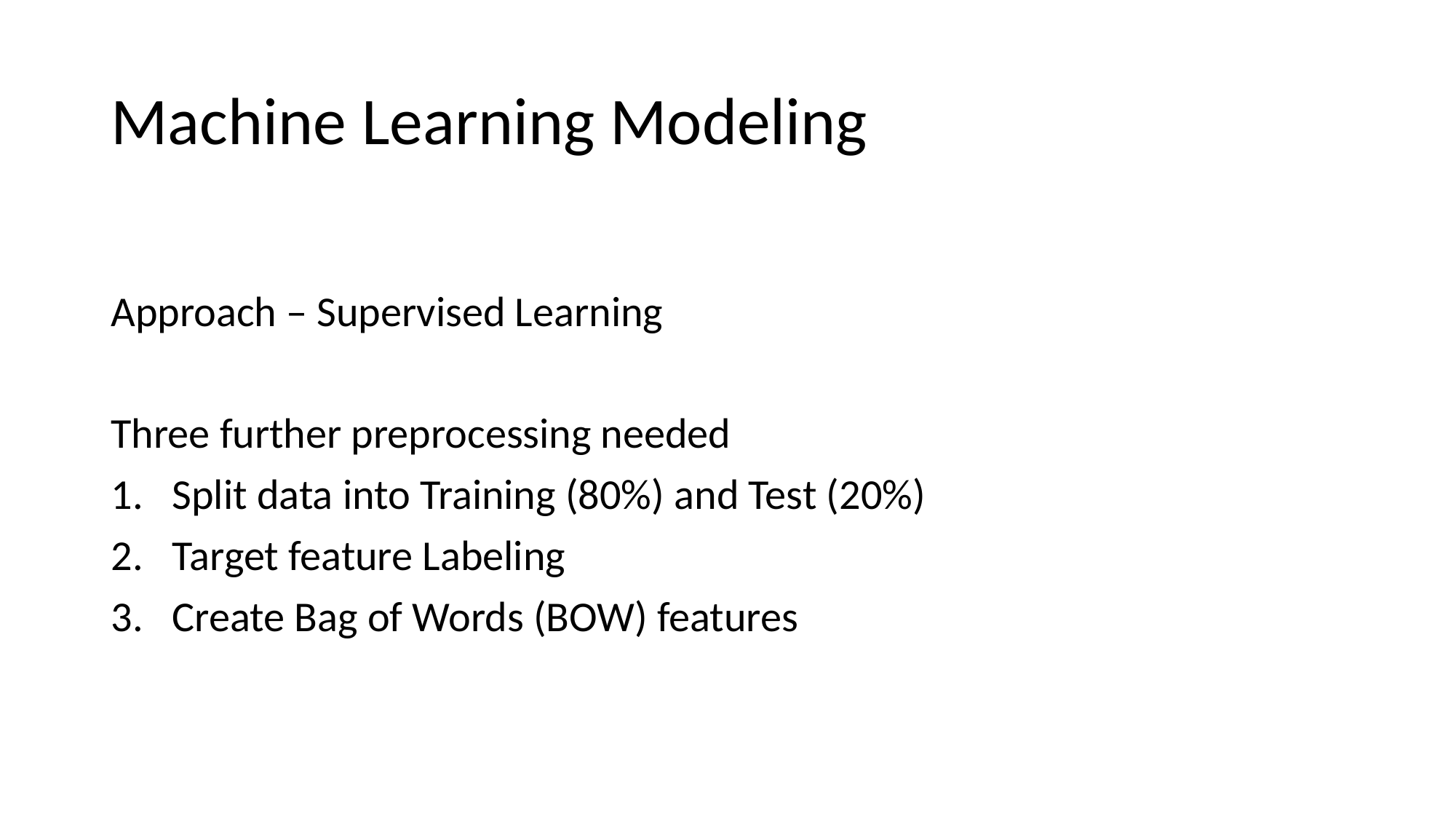

# Machine Learning Modeling

Approach – Supervised Learning

Three further preprocessing needed
Split data into Training (80%) and Test (20%)
Target feature Labeling
Create Bag of Words (BOW) features